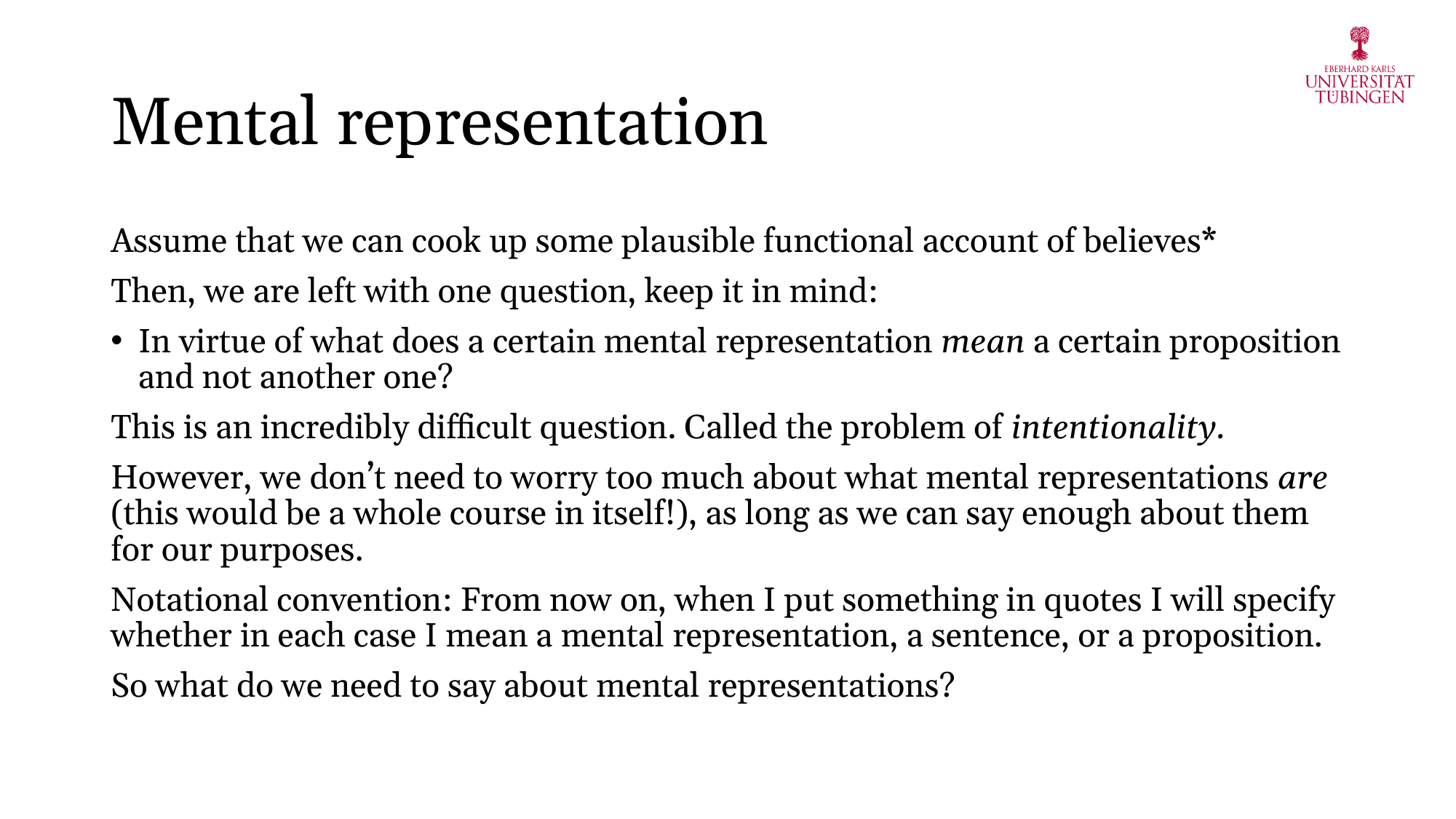

# Mental representation
Assume that we can cook up some plausible functional account of believes*
Then, we are left with one question, keep it in mind:
In virtue of what does a certain mental representation mean a certain proposition and not another one?
This is an incredibly difficult question. Called the problem of intentionality.
However, we don’t need to worry too much about what mental representations are (this would be a whole course in itself!), as long as we can say enough about them for our purposes.
Notational convention: From now on, when I put something in quotes I will specify whether in each case I mean a mental representation, a sentence, or a proposition.
So what do we need to say about mental representations?